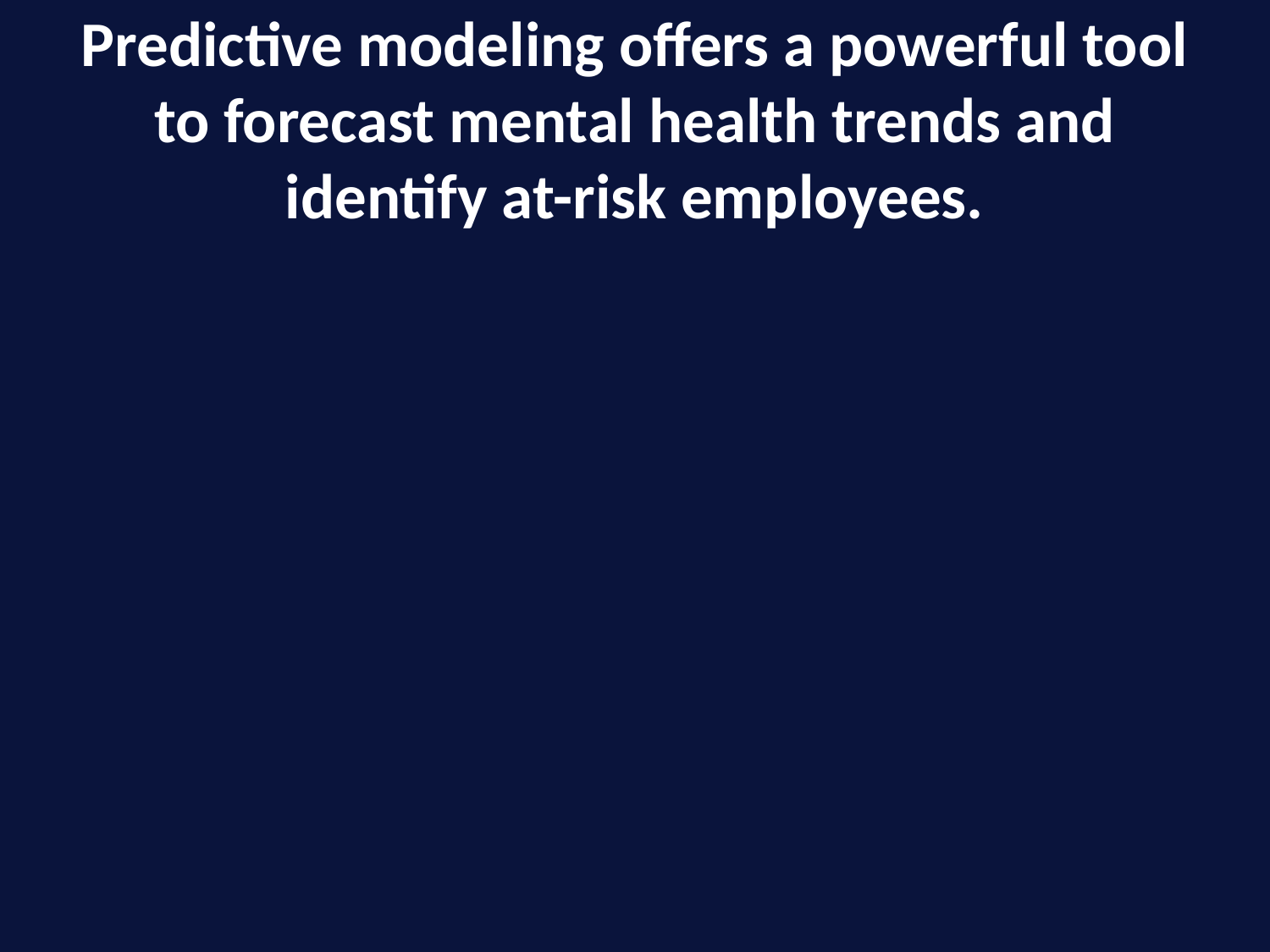

# Predictive modeling offers a powerful tool to forecast mental health trends and identify at-risk employees.